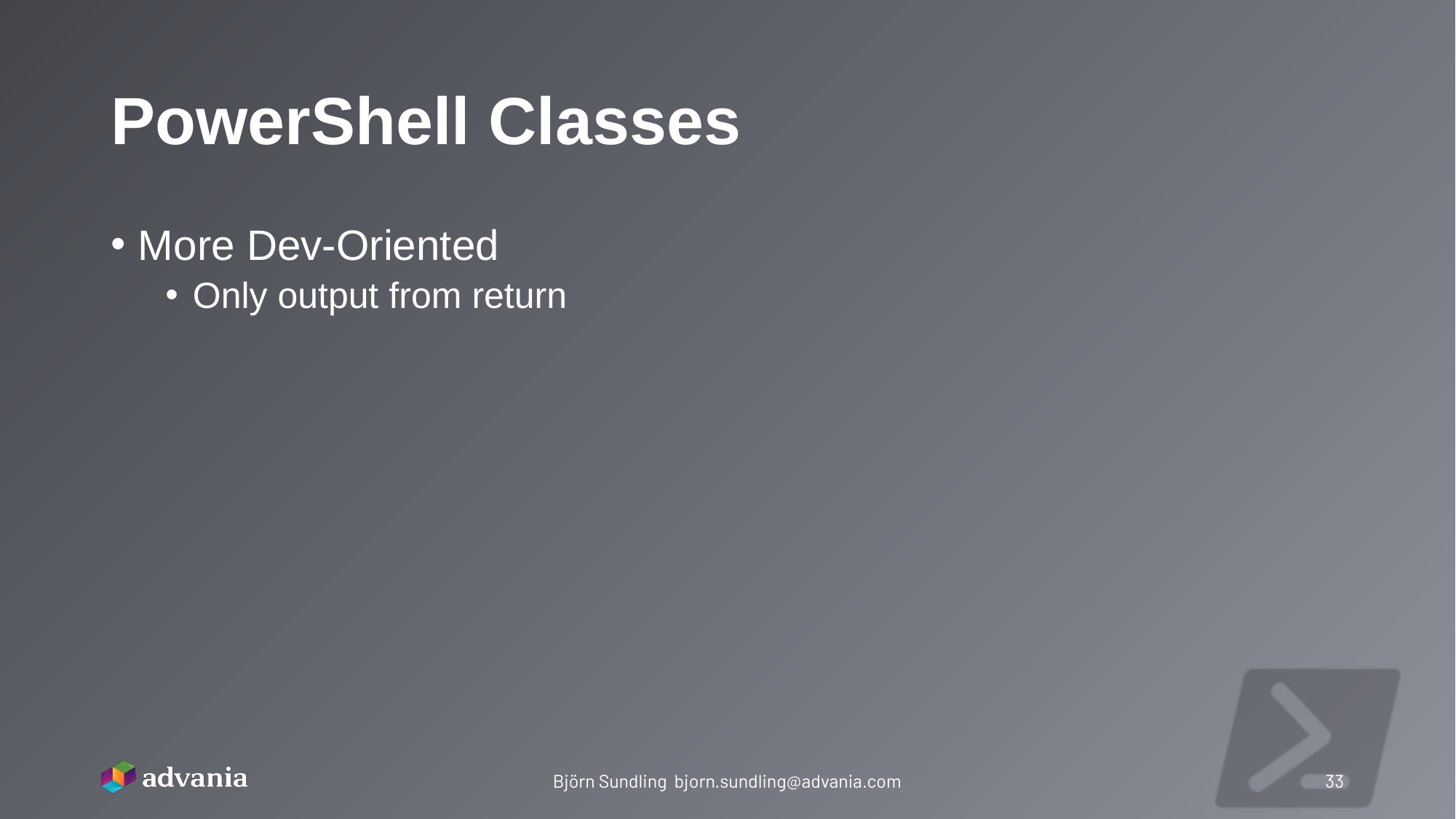

# PowerShell Classes
More Dev-Oriented
Only output from return
Björn Sundling  bjorn.sundling@advania.com
33